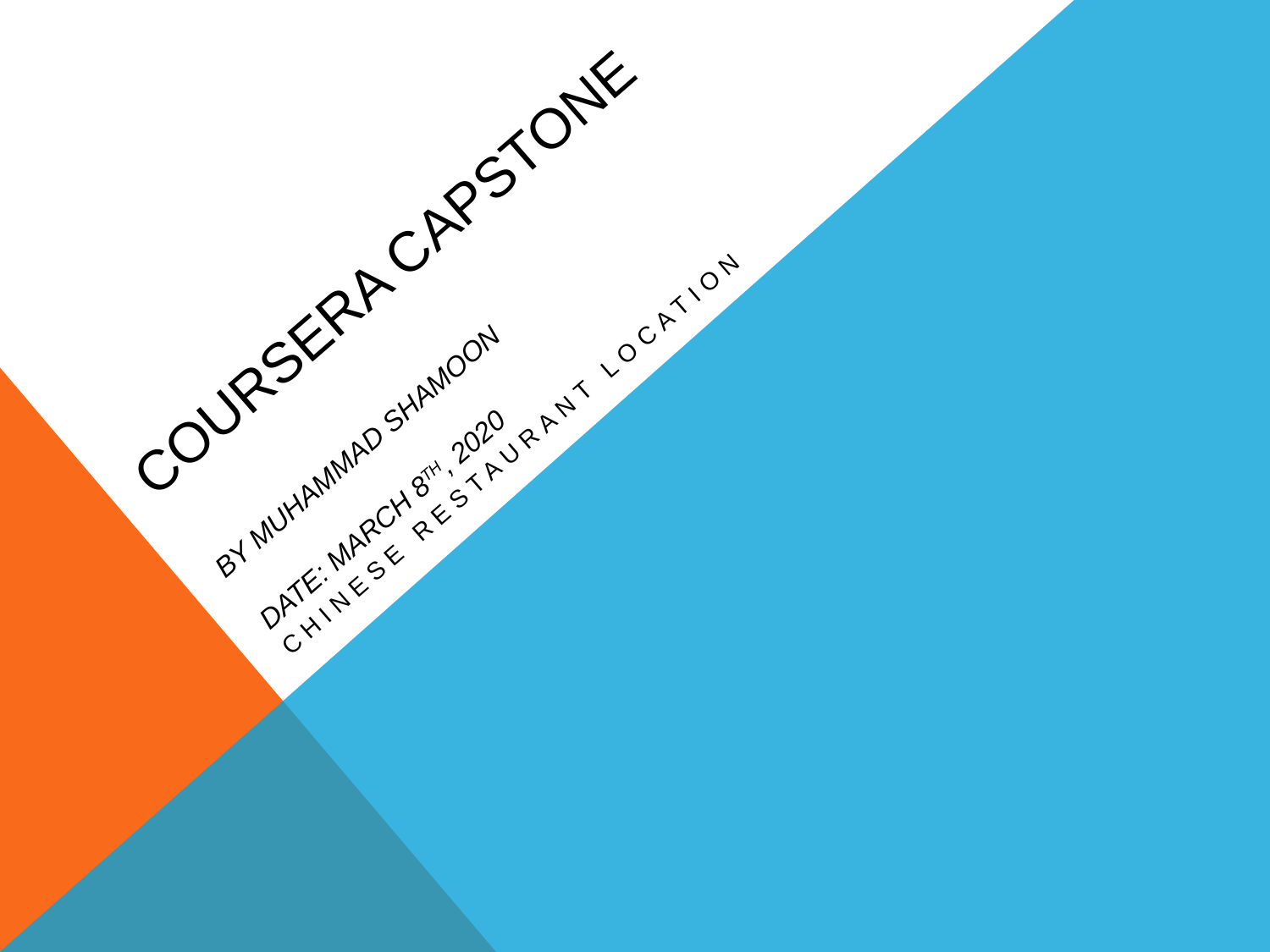

# Coursera capstone By Muhammad Shamoon Date: March 8th, 2020
Chinese restaurant location